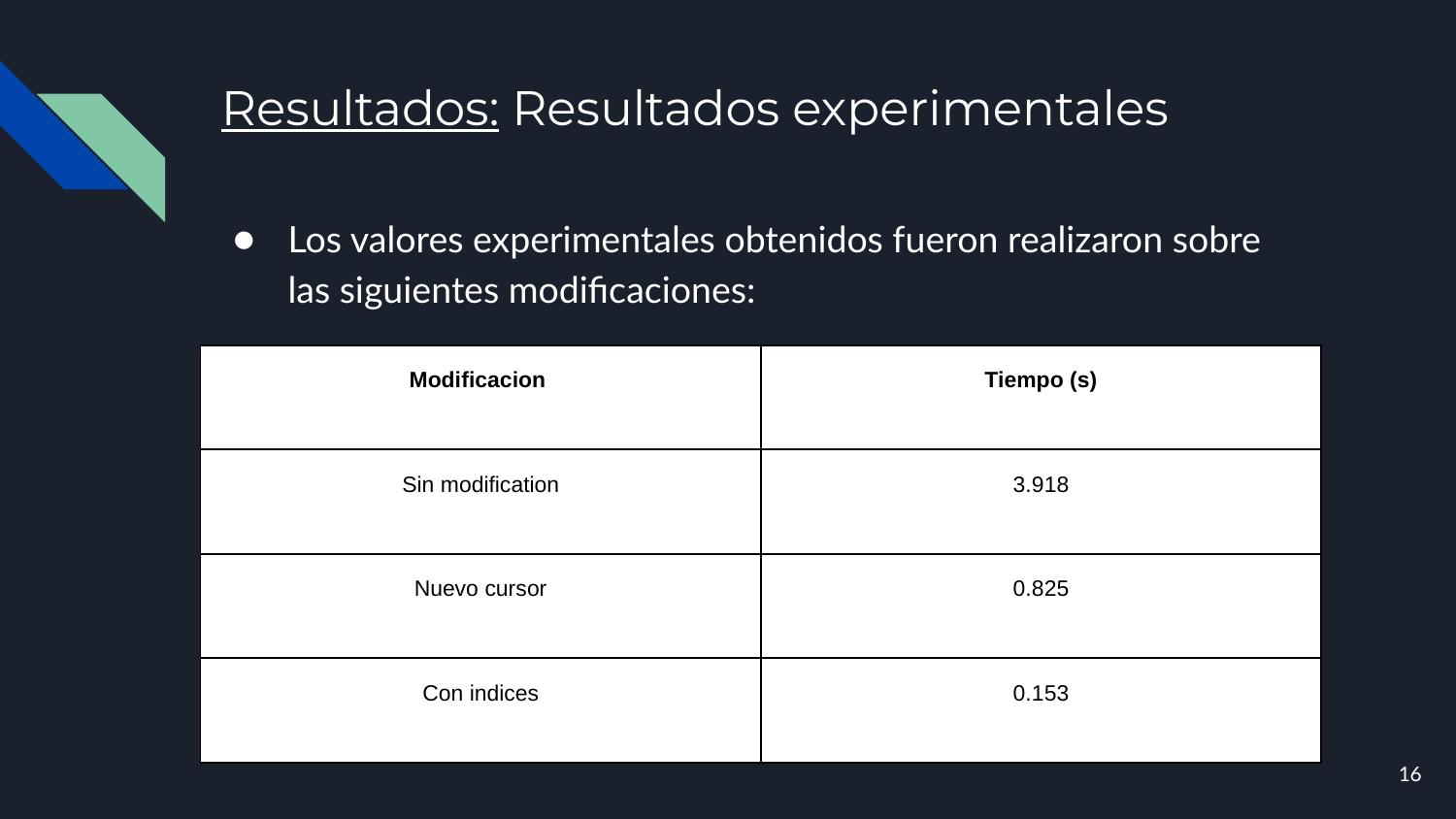

# Resultados: Resultados experimentales
Los valores experimentales obtenidos fueron realizaron sobre las siguientes modificaciones:
| Modificacion | Tiempo (s) |
| --- | --- |
| Sin modification | 3.918 |
| Nuevo cursor | 0.825 |
| Con indices | 0.153 |
16